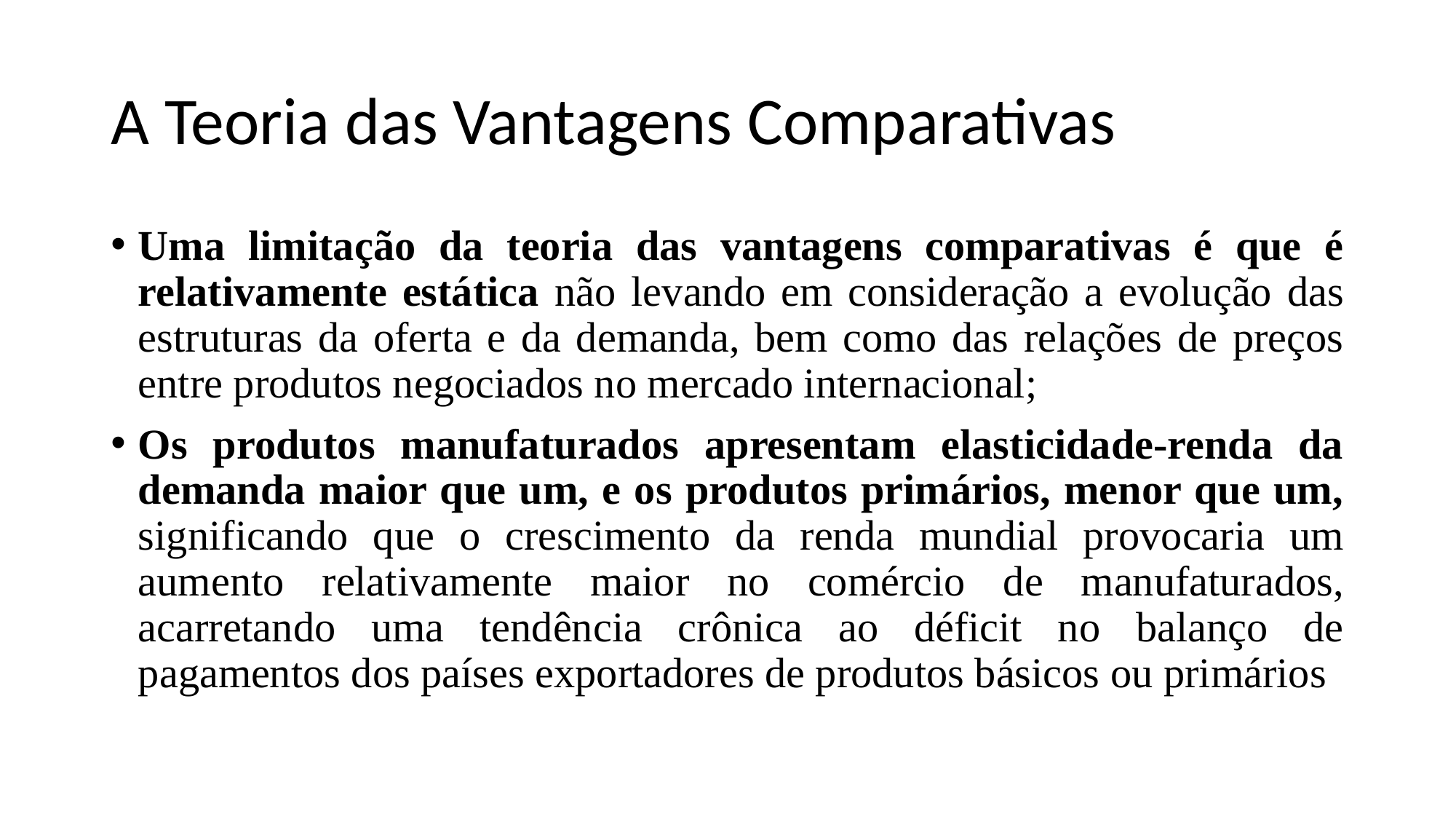

# A Teoria das Vantagens Comparativas
Uma limitação da teoria das vantagens comparativas é que é relativamente estática não levando em consideração a evolução das estruturas da oferta e da demanda, bem como das relações de preços entre produtos negociados no mercado internacional;
Os produtos manufaturados apresentam elasticidade-renda da demanda maior que um, e os produtos primários, menor que um, significando que o crescimento da renda mundial provocaria um aumento relativamente maior no comércio de manufaturados, acarretando uma tendência crônica ao déficit no balanço de pagamentos dos países exportadores de produtos básicos ou primários